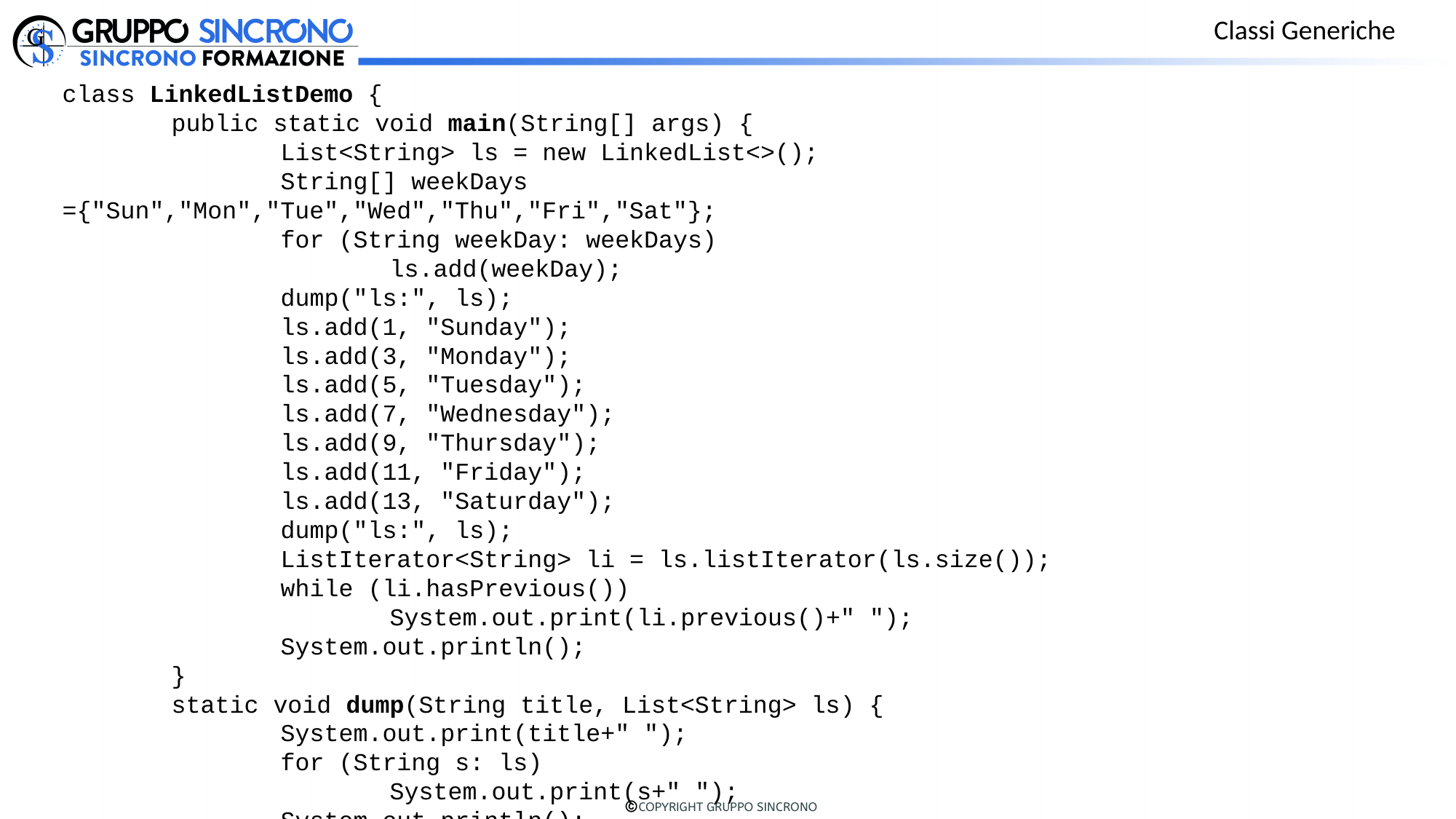

Classi Generiche
class LinkedListDemo {
	public static void main(String[] args) {
		List<String> ls = new LinkedList<>();
		String[] weekDays ={"Sun","Mon","Tue","Wed","Thu","Fri","Sat"};
		for (String weekDay: weekDays)
			ls.add(weekDay);
		dump("ls:", ls);
		ls.add(1, "Sunday");
		ls.add(3, "Monday");
		ls.add(5, "Tuesday");
		ls.add(7, "Wednesday");
		ls.add(9, "Thursday");
		ls.add(11, "Friday");
		ls.add(13, "Saturday");
		dump("ls:", ls);
		ListIterator<String> li = ls.listIterator(ls.size());
		while (li.hasPrevious())
			System.out.print(li.previous()+" ");
		System.out.println();
	}
	static void dump(String title, List<String> ls) {
		System.out.print(title+" ");
		for (String s: ls)
			System.out.print(s+" ");
		System.out.println();
	}
}